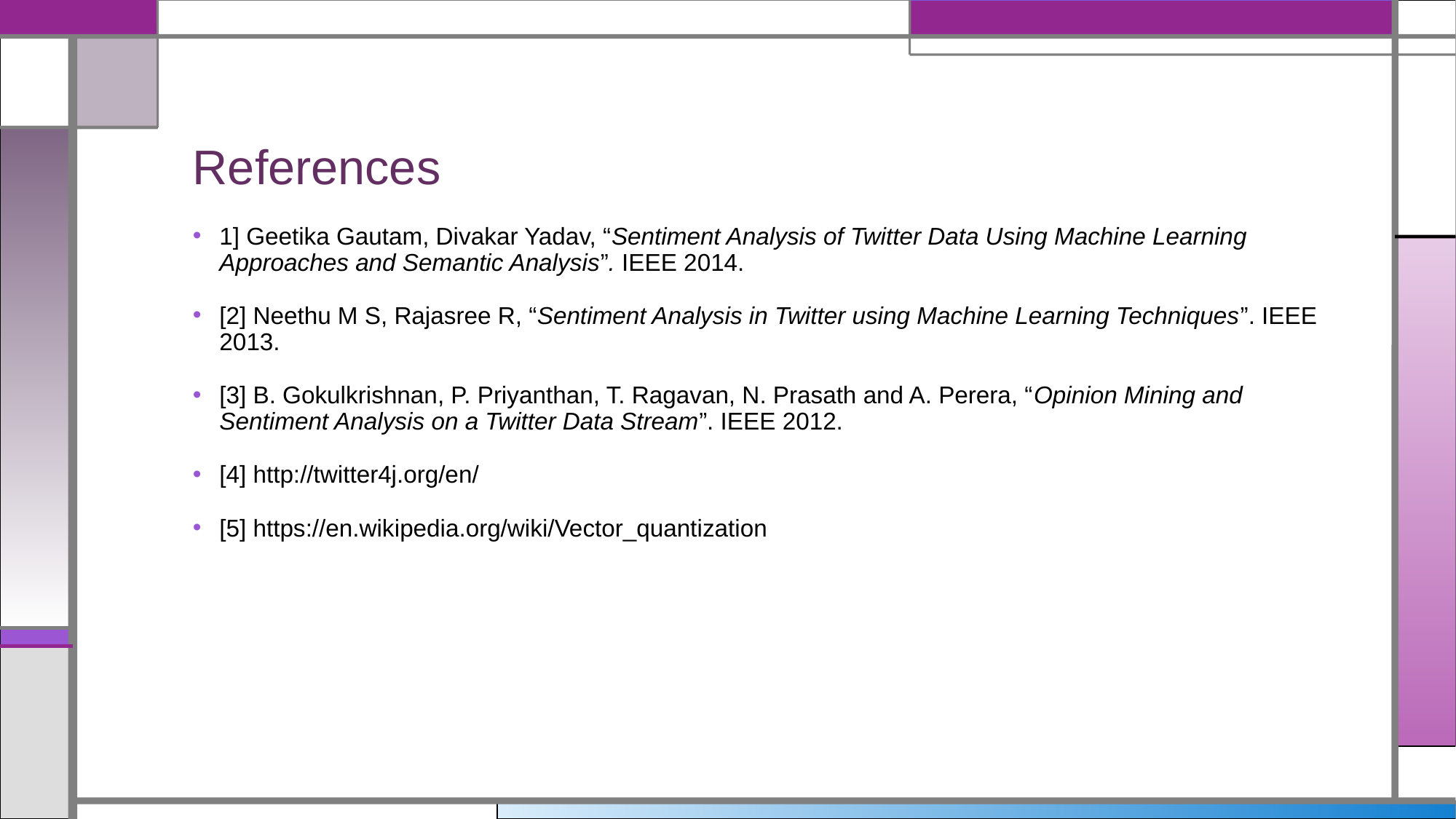

# References
1] Geetika Gautam, Divakar Yadav, “Sentiment Analysis of Twitter Data Using Machine Learning Approaches and Semantic Analysis”. IEEE 2014.
[2] Neethu M S, Rajasree R, “Sentiment Analysis in Twitter using Machine Learning Techniques”. IEEE 2013.
[3] B. Gokulkrishnan, P. Priyanthan, T. Ragavan, N. Prasath and A. Perera, “Opinion Mining and Sentiment Analysis on a Twitter Data Stream”. IEEE 2012.
[4] http://twitter4j.org/en/
[5] https://en.wikipedia.org/wiki/Vector_quantization